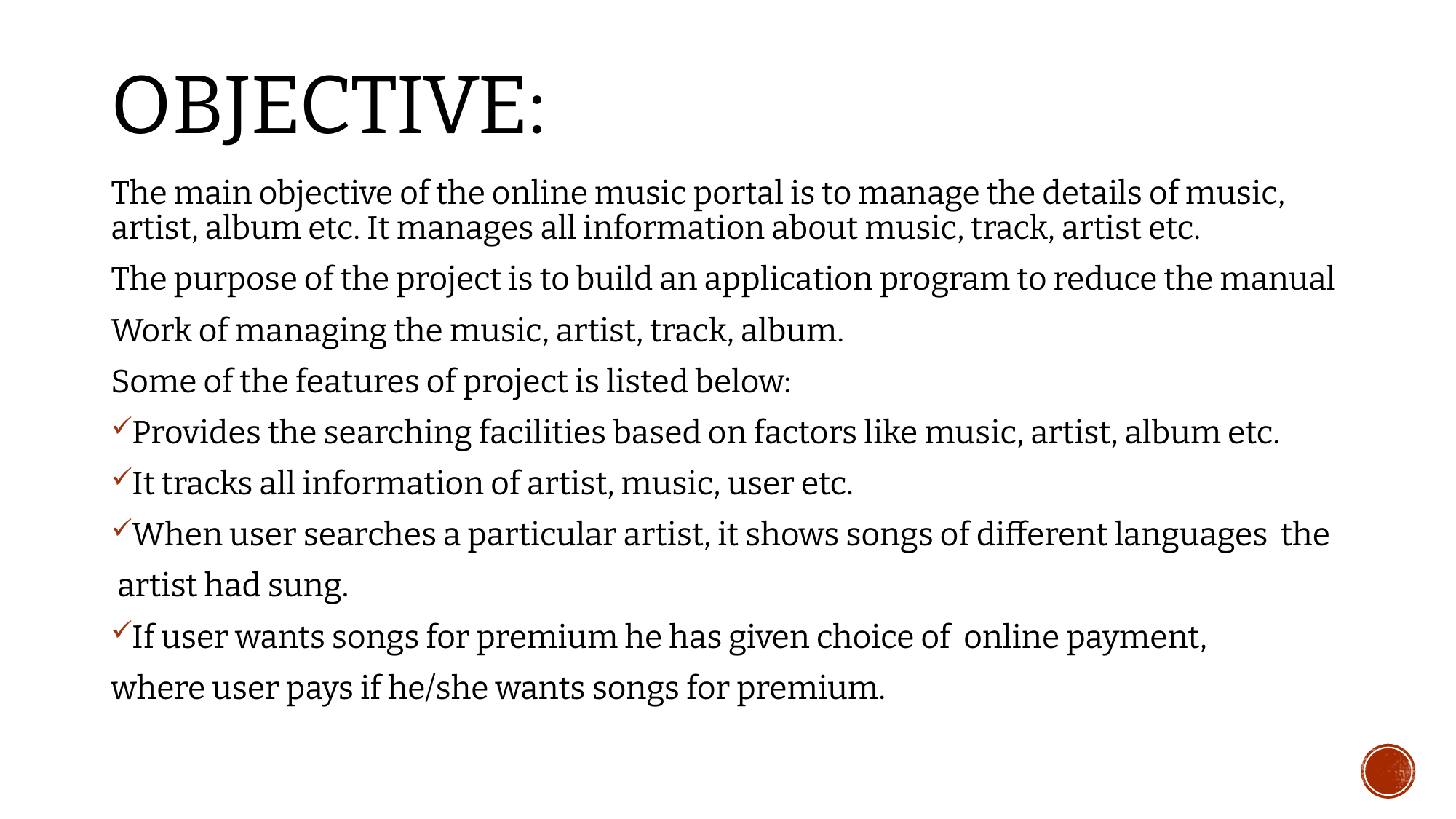

# Objective:
The main objective of the online music portal is to manage the details of music, artist, album etc. It manages all information about music, track, artist etc.
The purpose of the project is to build an application program to reduce the manual
Work of managing the music, artist, track, album.
Some of the features of project is listed below:
Provides the searching facilities based on factors like music, artist, album etc.
It tracks all information of artist, music, user etc.
When user searches a particular artist, it shows songs of different languages  the
 artist had sung.
If user wants songs for premium he has given choice of  online payment,
where user pays if he/she wants songs for premium.